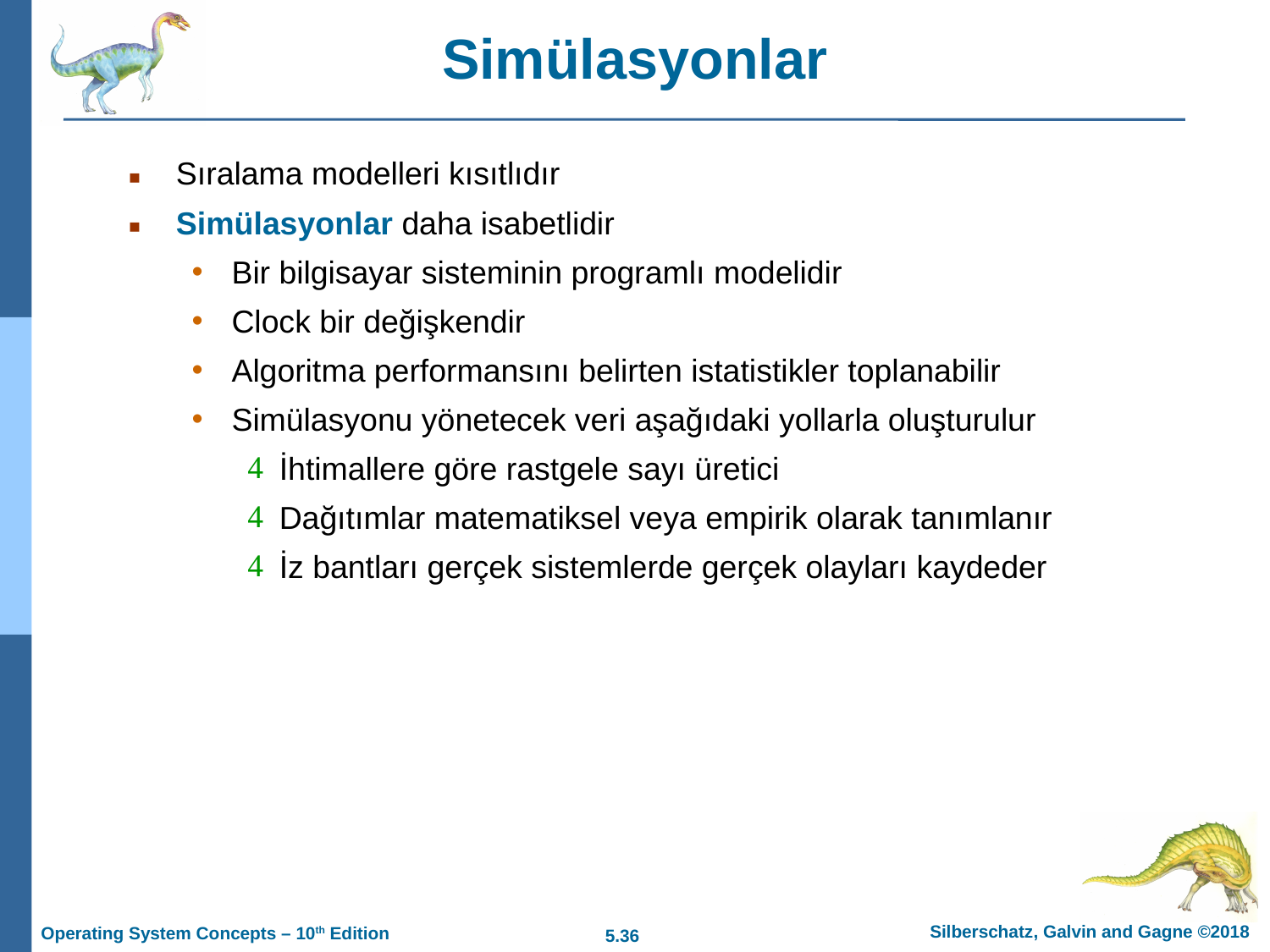

Simülasyonlar
Sıralama modelleri kısıtlıdır
Simülasyonlar daha isabetlidir
Bir bilgisayar sisteminin programlı modelidir
Clock bir değişkendir
Algoritma performansını belirten istatistikler toplanabilir
Simülasyonu yönetecek veri aşağıdaki yollarla oluşturulur
İhtimallere göre rastgele sayı üretici
Dağıtımlar matematiksel veya empirik olarak tanımlanır
İz bantları gerçek sistemlerde gerçek olayları kaydeder